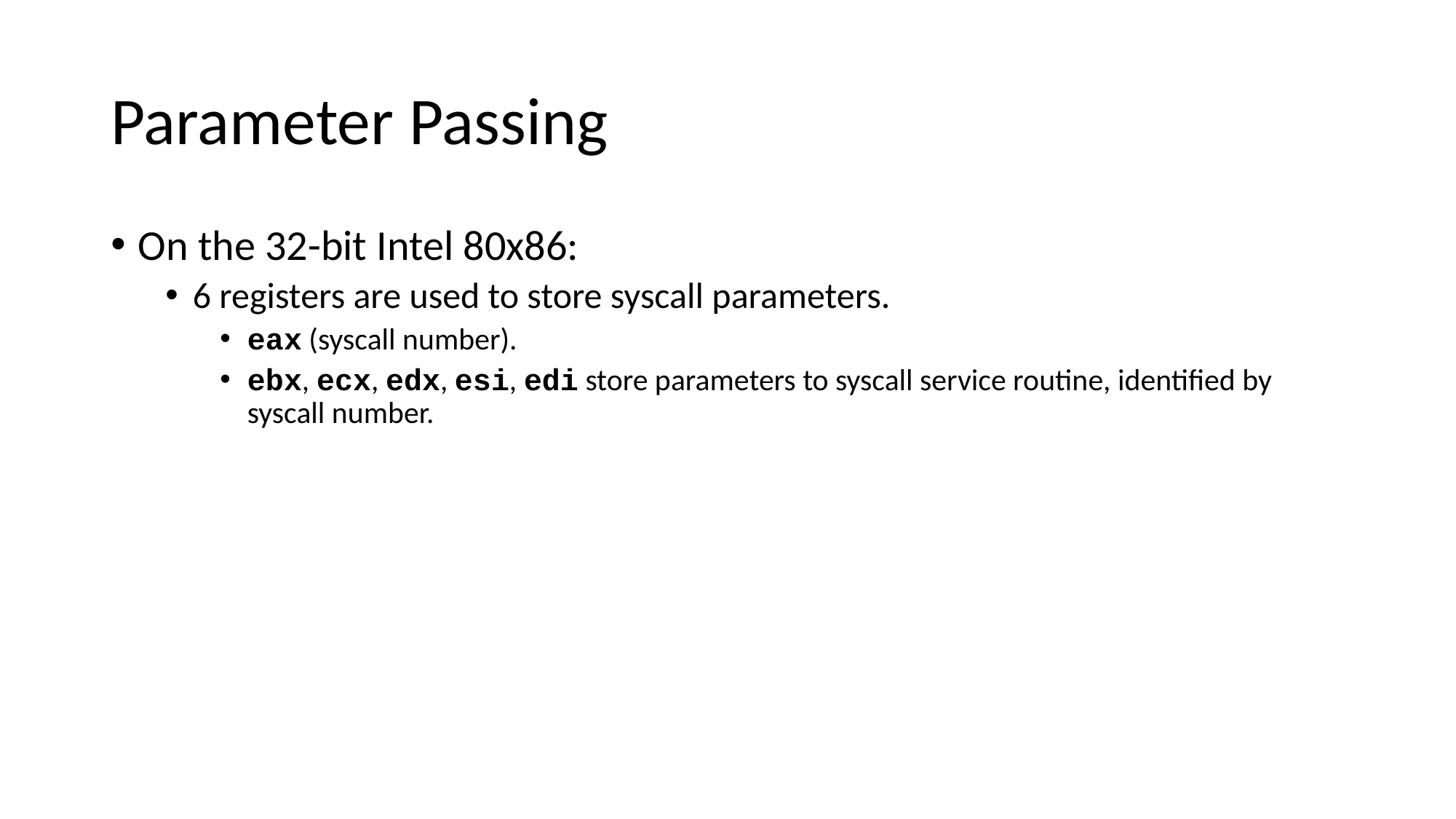

# Parameter Passing
On the 32-bit Intel 80x86:
6 registers are used to store syscall parameters.
eax (syscall number).
ebx, ecx, edx, esi, edi store parameters to syscall service routine, identified by syscall number.